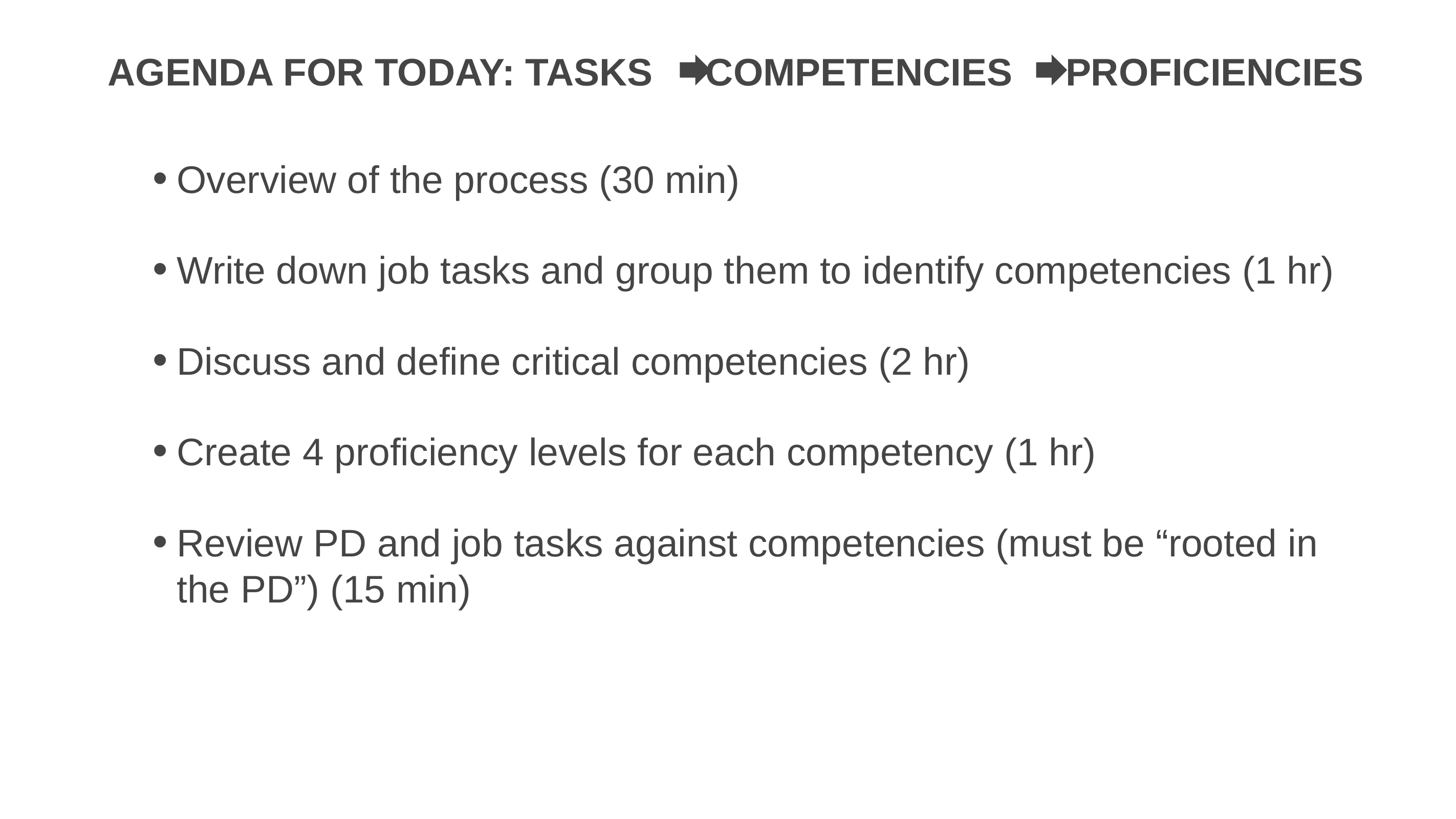

# Agenda for today: Tasks     Competencies     Proficiencies

Overview of the process (30 min)
Write down job tasks and group them to identify competencies (1 hr)
Discuss and define critical competencies (2 hr)
Create 4 proficiency levels for each competency (1 hr)
Review PD and job tasks against competencies (must be “rooted in the PD”) (15 min)